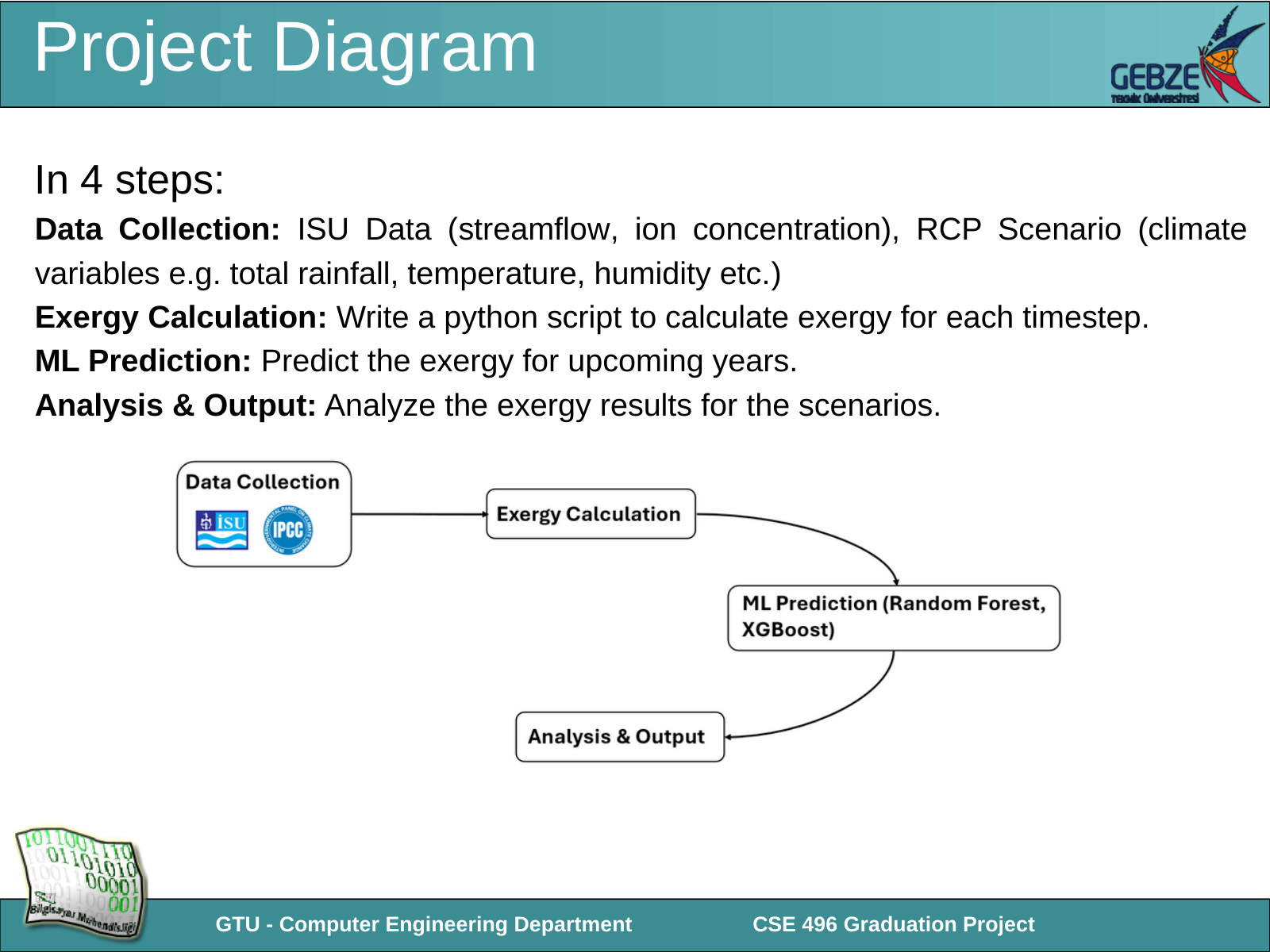

Project Diagram

In 4 steps:
Data Collection: ISU Data (streamflow, ion concentration), RCP Scenario (climate variables e.g. total rainfall, temperature, humidity etc.)
Exergy Calculation: Write a python script to calculate exergy for each timestep.
ML Prediction: Predict the exergy for upcoming years.
Analysis & Output: Analyze the exergy results for the scenarios.

GTU - Computer Engineering Department
CSE 496 Graduation Project

BİL 495/496 Bitirme Projesi
GTÜ - Bilgisayar Mühendisliği Bölümü